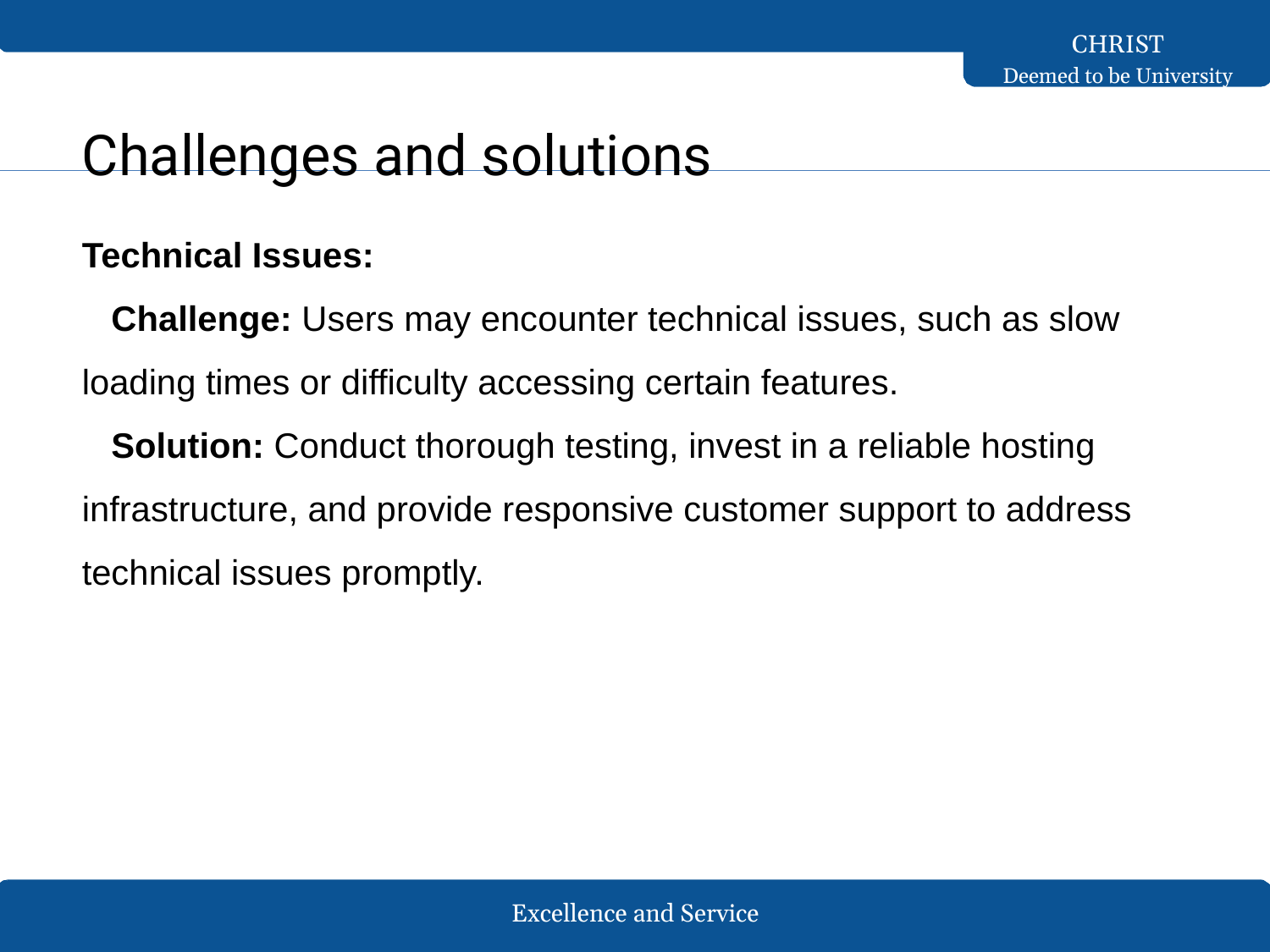

CHRIST
Deemed to be University
Challenges and solutions
Technical Issues:
   Challenge: Users may encounter technical issues, such as slow loading times or difficulty accessing certain features.
   Solution: Conduct thorough testing, invest in a reliable hosting infrastructure, and provide responsive customer support to address technical issues promptly.

Excellence and Service